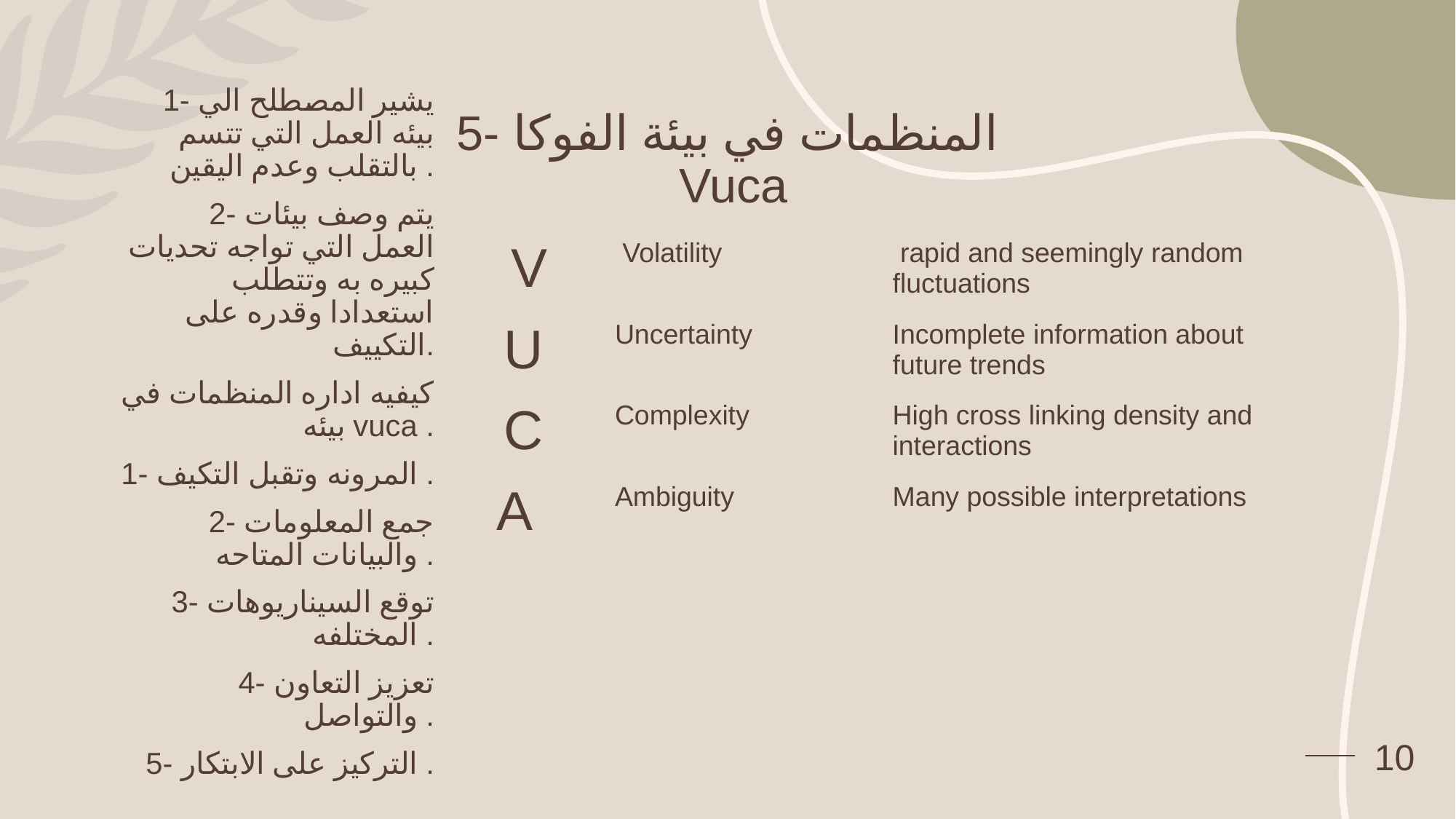

1- يشير المصطلح الي بيئه العمل التي تتسم بالتقلب وعدم اليقين .
 2- يتم وصف بيئات العمل التي تواجه تحديات كبيره به وتتطلب استعدادا وقدره على التكييف.
كيفيه اداره المنظمات في بيئه vuca .
1- المرونه وتقبل التكيف .
2- جمع المعلومات والبيانات المتاحه .
3- توقع السيناريوهات المختلفه .
4- تعزيز التعاون والتواصل .
5- التركيز على الابتكار .
# 5- المنظمات في بيئة الفوكا Vuca
| V | Volatility | rapid and seemingly random fluctuations |
| --- | --- | --- |
| U | Uncertainty | Incomplete information about future trends |
| C | Complexity | High cross linking density and interactions |
| A | Ambiguity | Many possible interpretations |
10